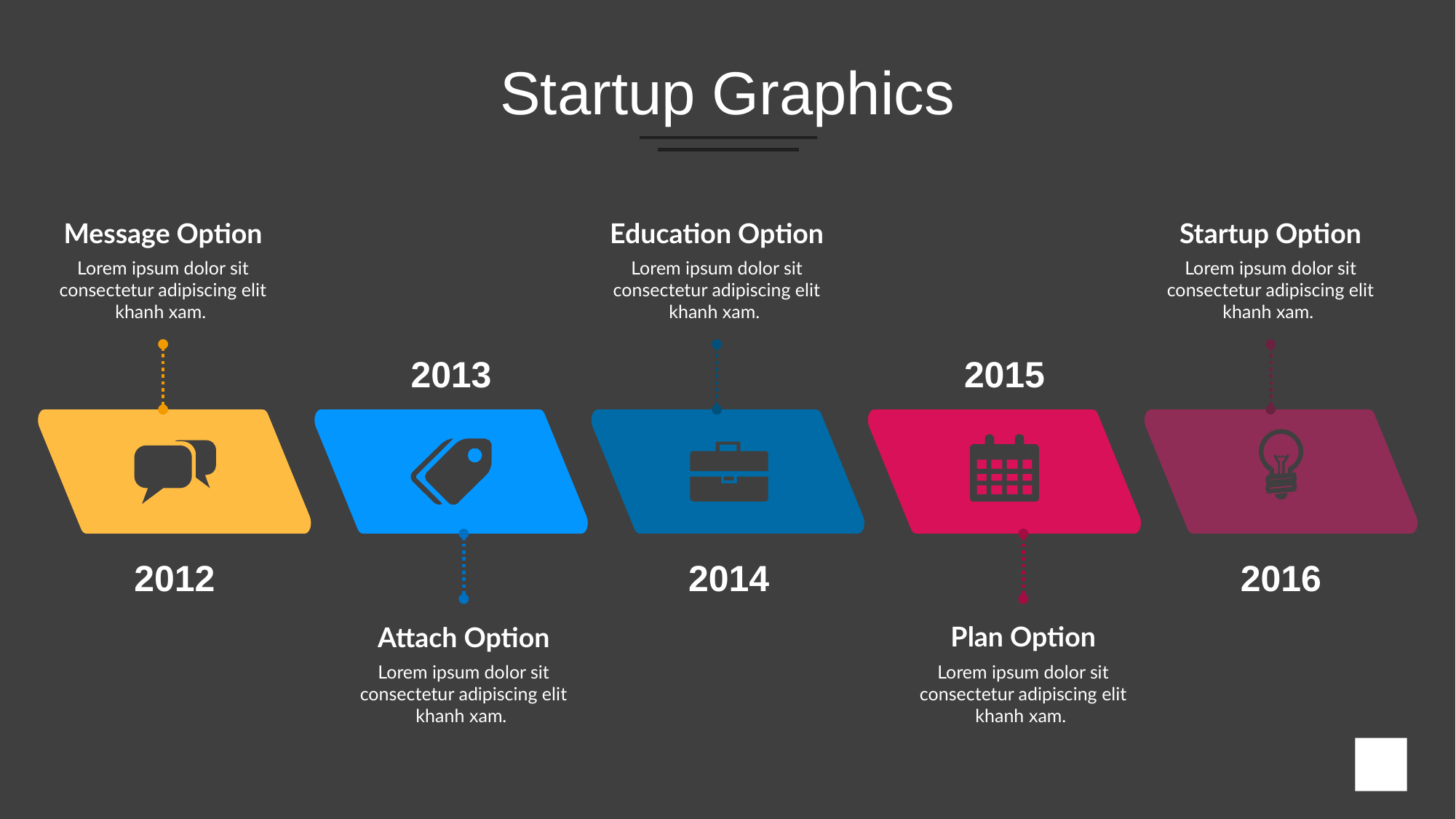

# Startup Graphics
Message Option
Lorem ipsum dolor sit consectetur adipiscing elit khanh xam.
Education Option
Lorem ipsum dolor sit consectetur adipiscing elit khanh xam.
Startup Option
Lorem ipsum dolor sit consectetur adipiscing elit khanh xam.
2015
2013

2016
2012
2014
Plan Option
Lorem ipsum dolor sit consectetur adipiscing elit khanh xam.
Attach Option
Lorem ipsum dolor sit consectetur adipiscing elit khanh xam.
15